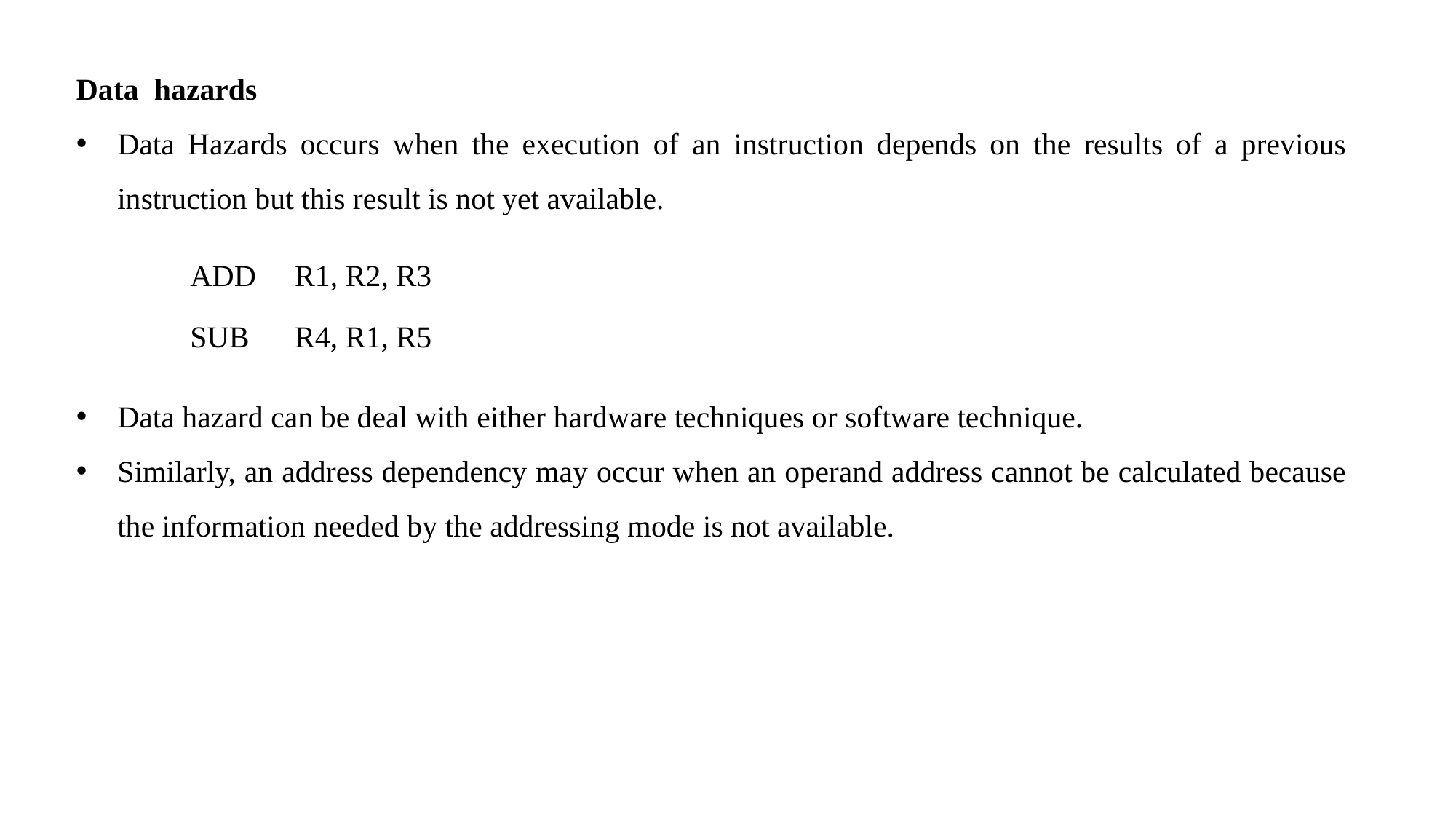

Data  hazards
Data Hazards occurs when the execution of an instruction depends on the results of a previous instruction but this result is not yet available.

Data hazard can be deal with either hardware techniques or software technique.
Similarly, an address dependency may occur when an operand address cannot be calculated because the information needed by the addressing mode is not available.

ADD	R1, R2, R3
SUB	R4, R1, R5